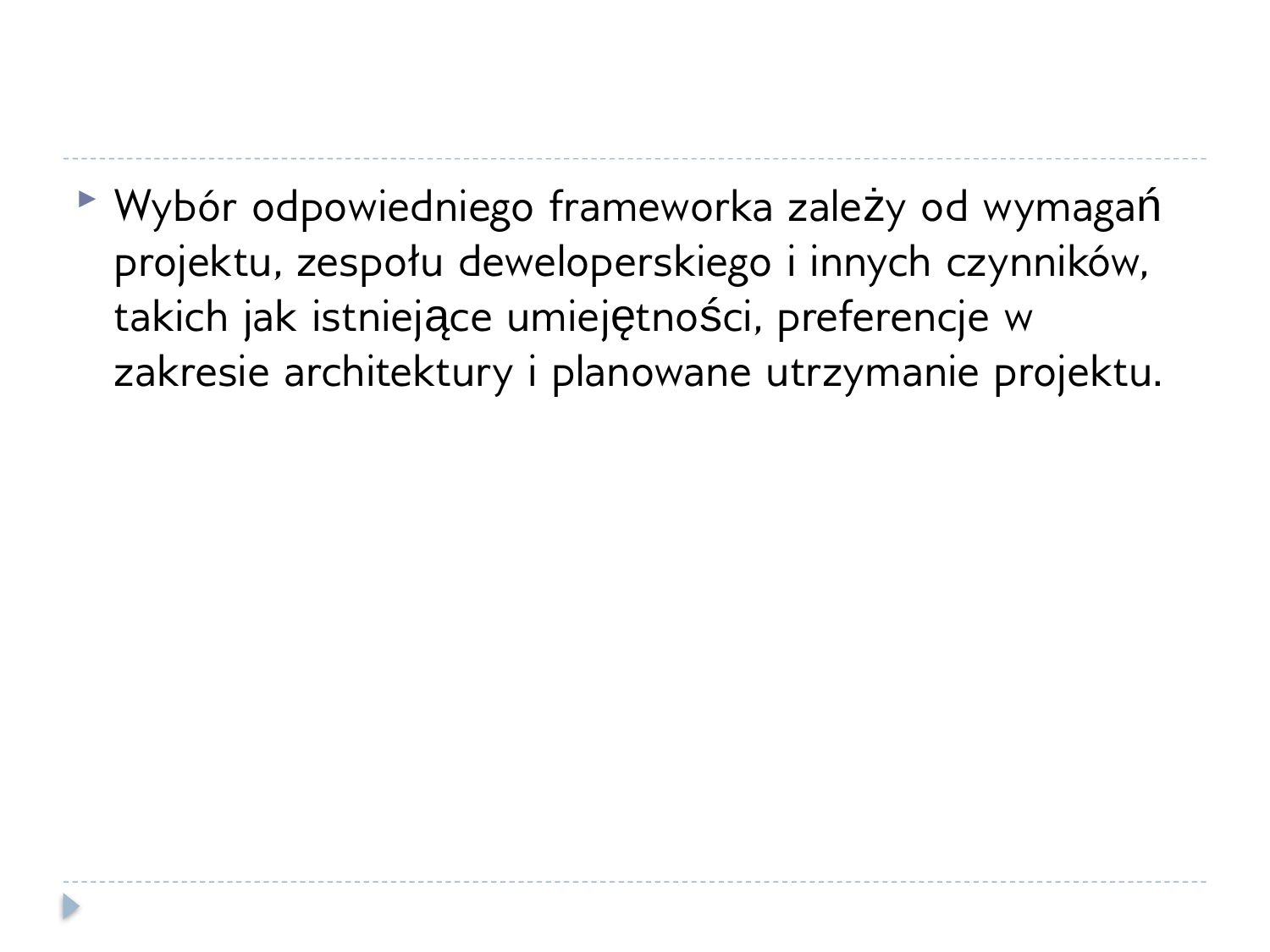

#
Wybór odpowiedniego frameworka zależy od wymagań projektu, zespołu deweloperskiego i innych czynników, takich jak istniejące umiejętności, preferencje w zakresie architektury i planowane utrzymanie projektu.